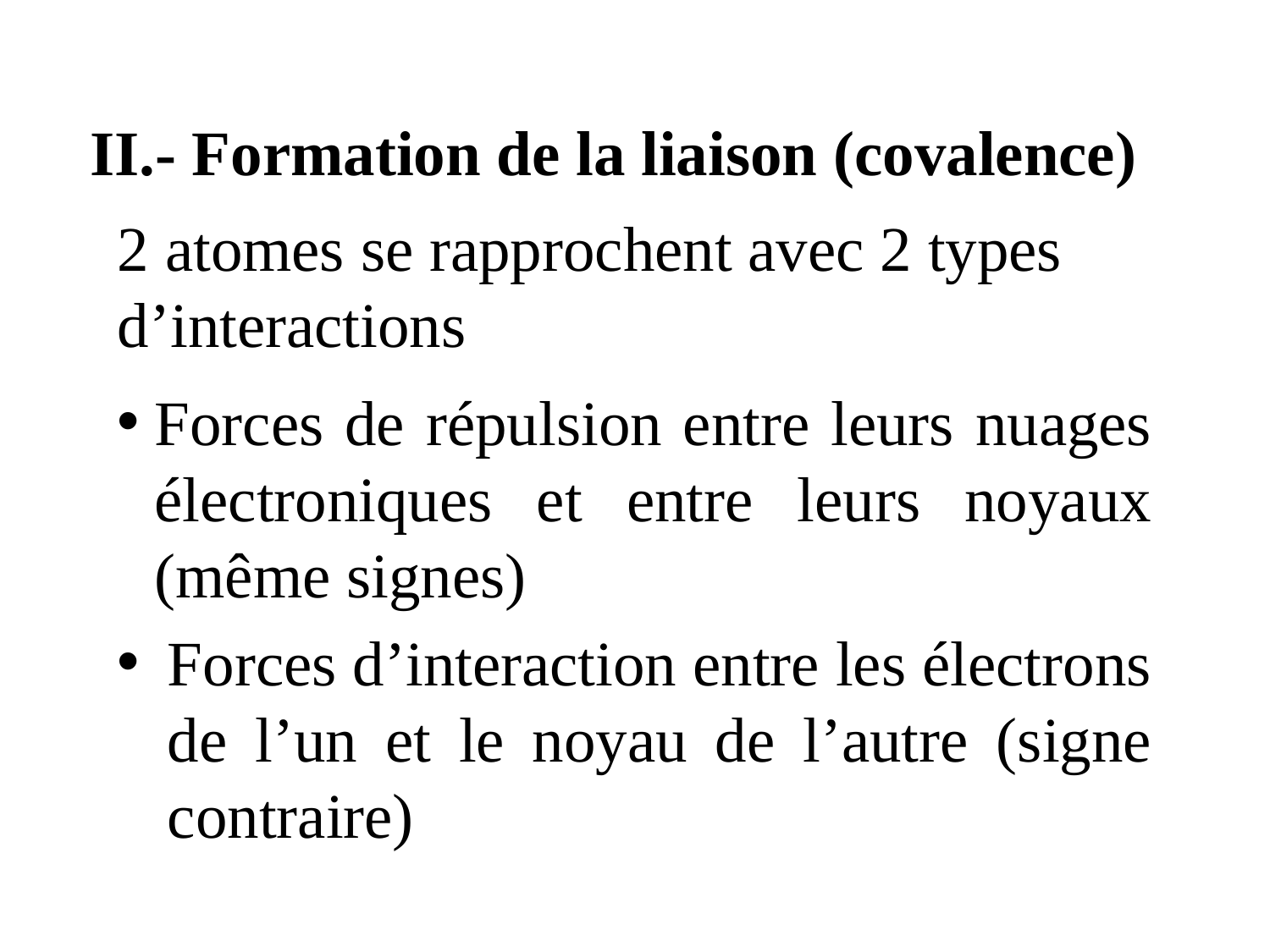

II.- Formation de la liaison (covalence)
2 atomes se rapprochent avec 2 types d’interactions
Forces de répulsion entre leurs nuages électroniques et entre leurs noyaux (même signes)
Forces d’interaction entre les électrons de l’un et le noyau de l’autre (signe contraire)